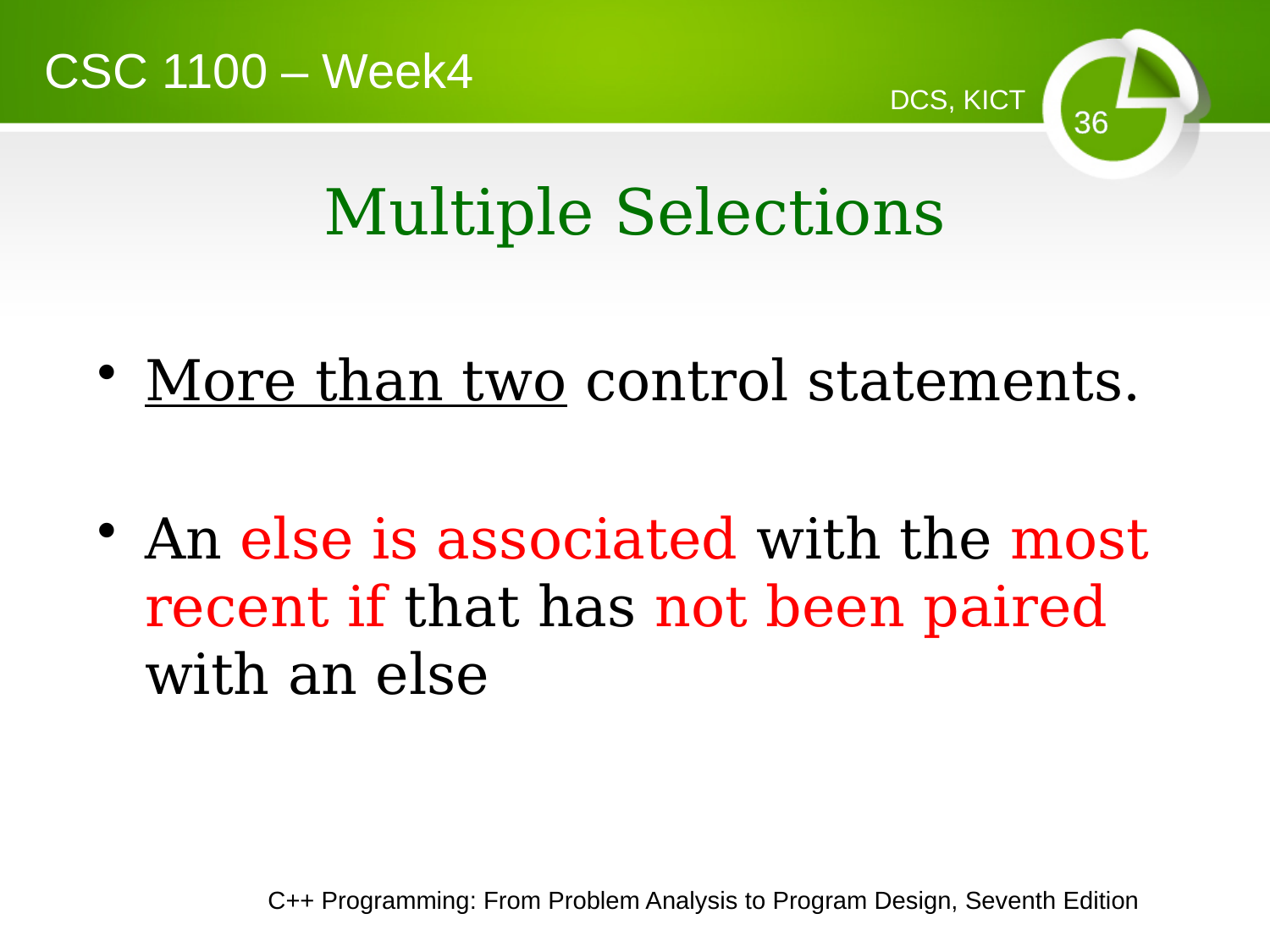

CSC 1100 – Week4
DCS, KICT
36
# Multiple Selections
More than two control statements.

An else is associated with the most recent if that has not been paired with an else
36
C++ Programming: From Problem Analysis to Program Design, Seventh Edition